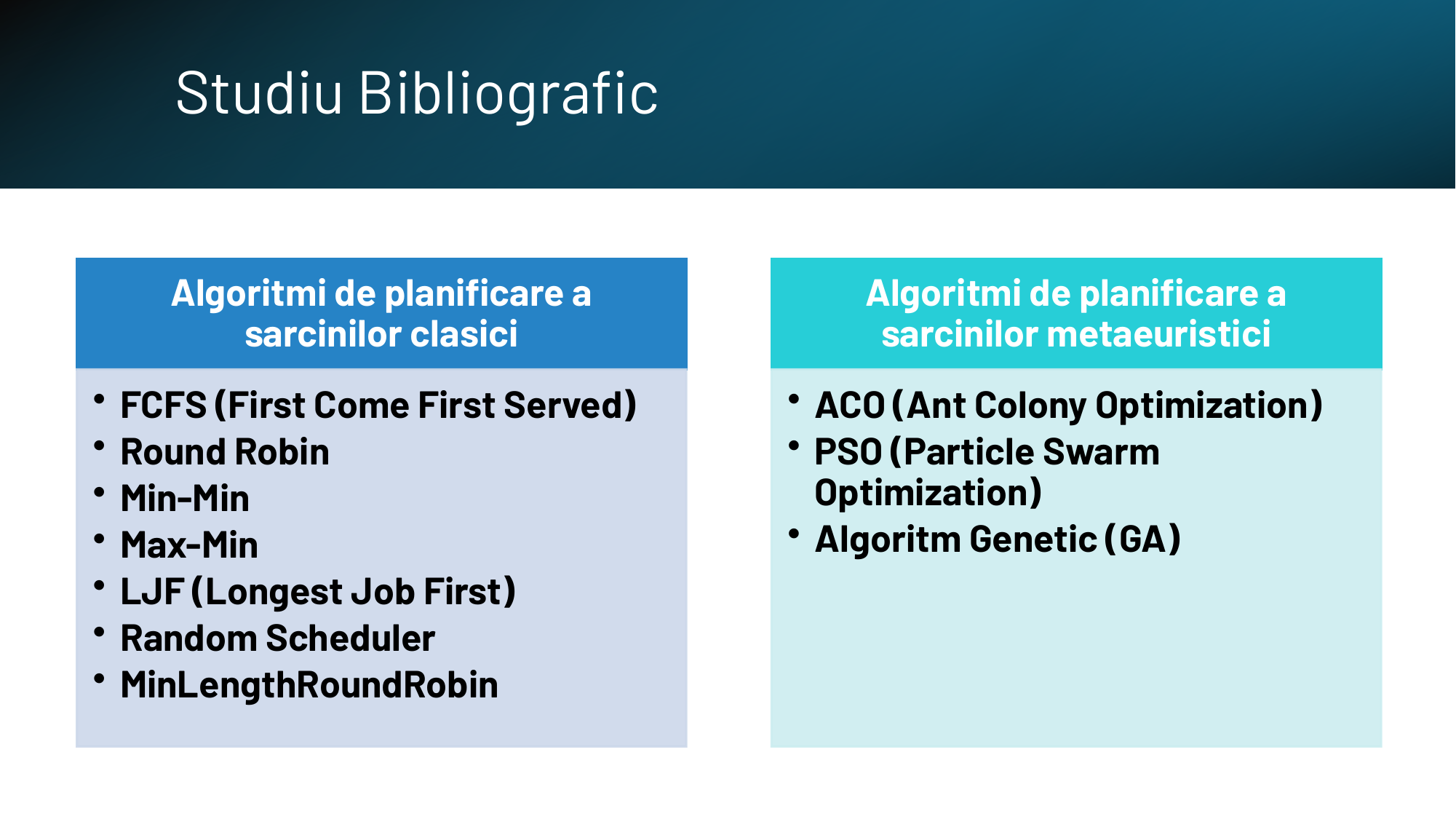

# Studiu Bibliografic
Algoritmi de planificare a sarcinilor clasici
FCFS (First Come First Served)
Round Robin
Min-Min
Max-Min
LJF (Longest Job First)
Random Scheduler
MinLengthRoundRobin
Algoritmi de planificare a sarcinilor metaeuristici
ACO (Ant Colony Optimization)
PSO (Particle Swarm Optimization)
Algoritm Genetic (GA)